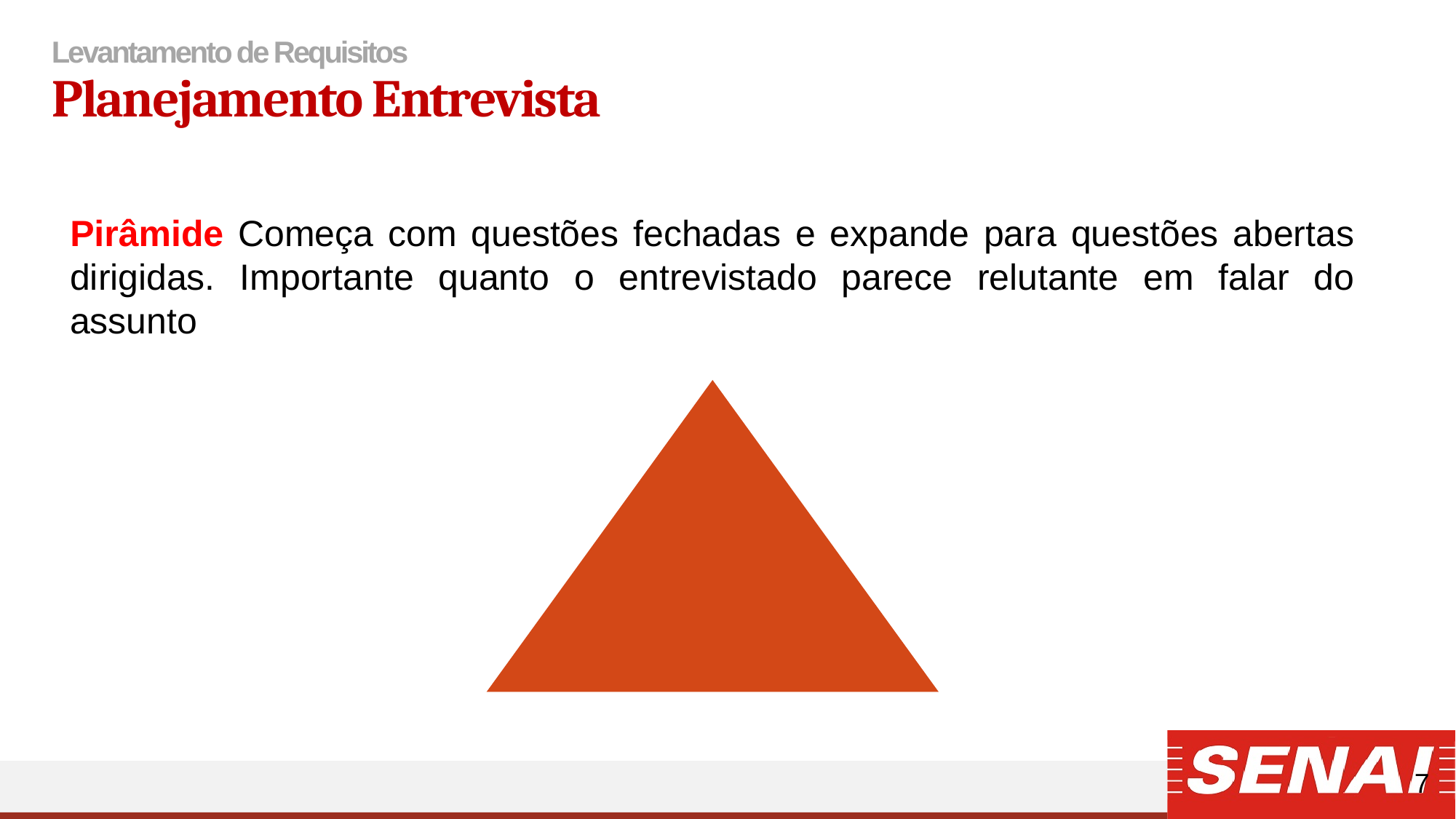

# Levantamento de Requisitos
Planejamento Entrevista
Pirâmide Começa com questões fechadas e expande para questões abertas dirigidas. Importante quanto o entrevistado parece relutante em falar do assunto

7